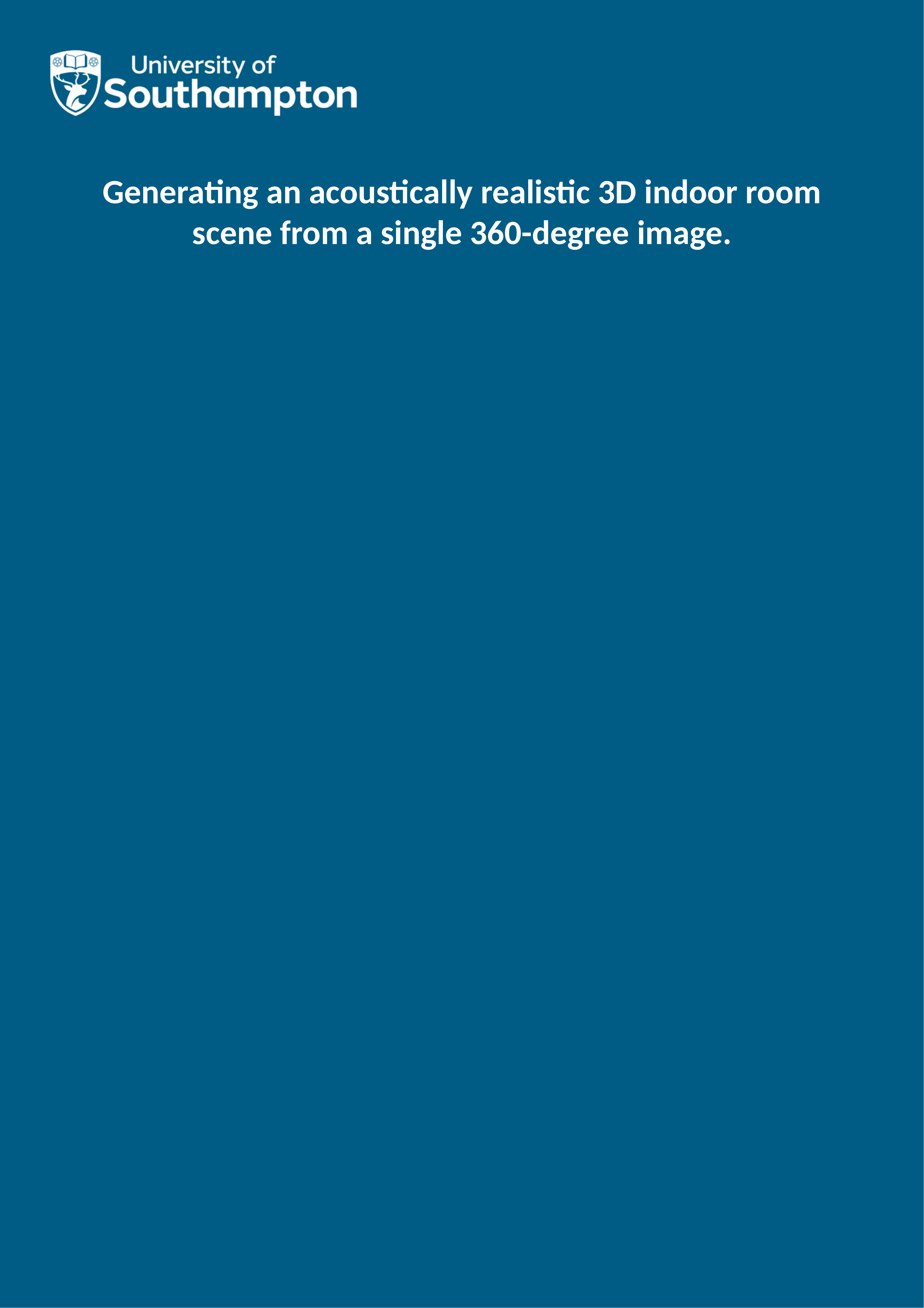

Generating an acoustically realistic 3D indoor room scene from a single 360-degree image.